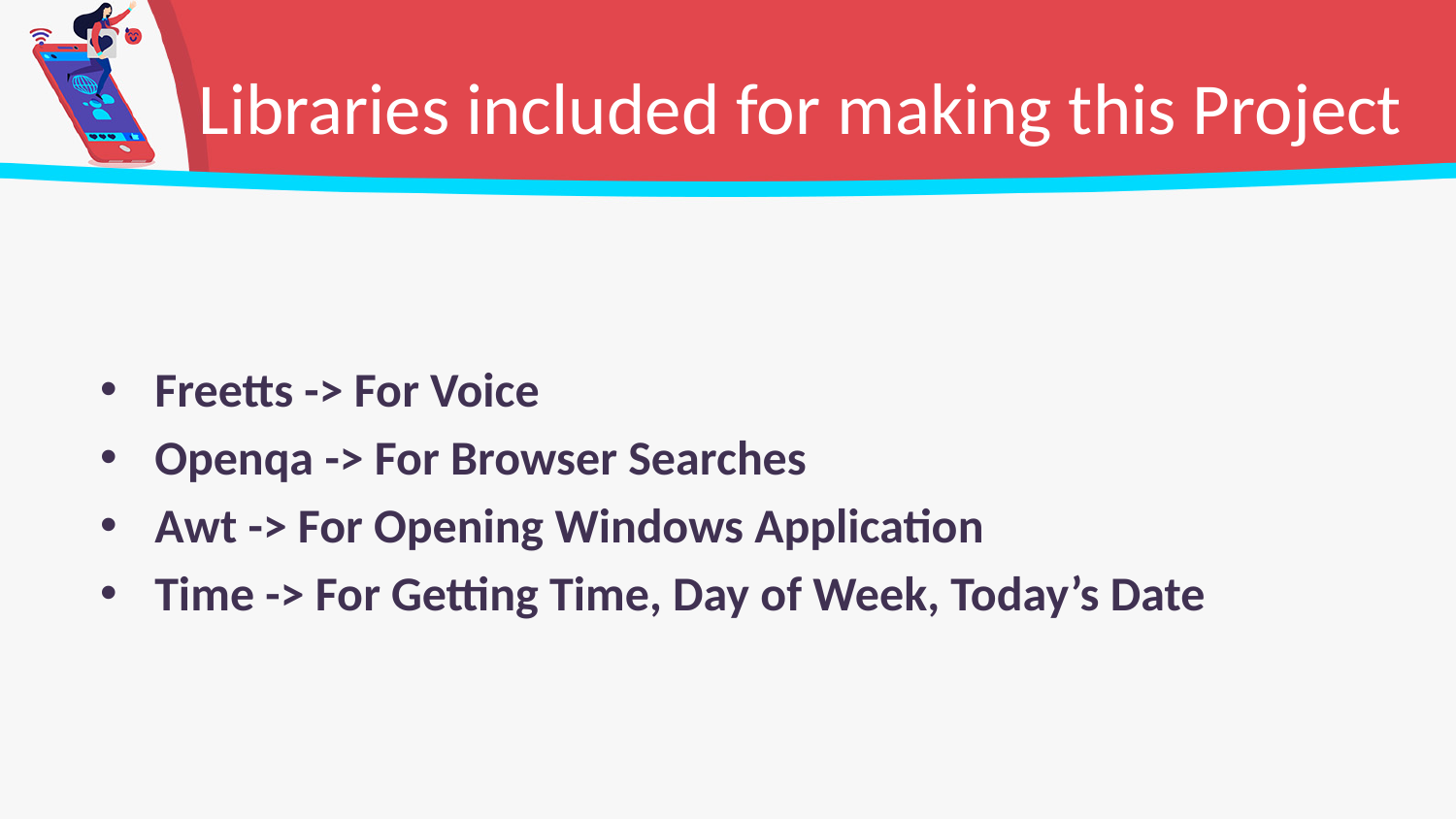

# Libraries included for making this Project
Freetts -> For Voice
Openqa -> For Browser Searches
Awt -> For Opening Windows Application
Time -> For Getting Time, Day of Week, Today’s Date